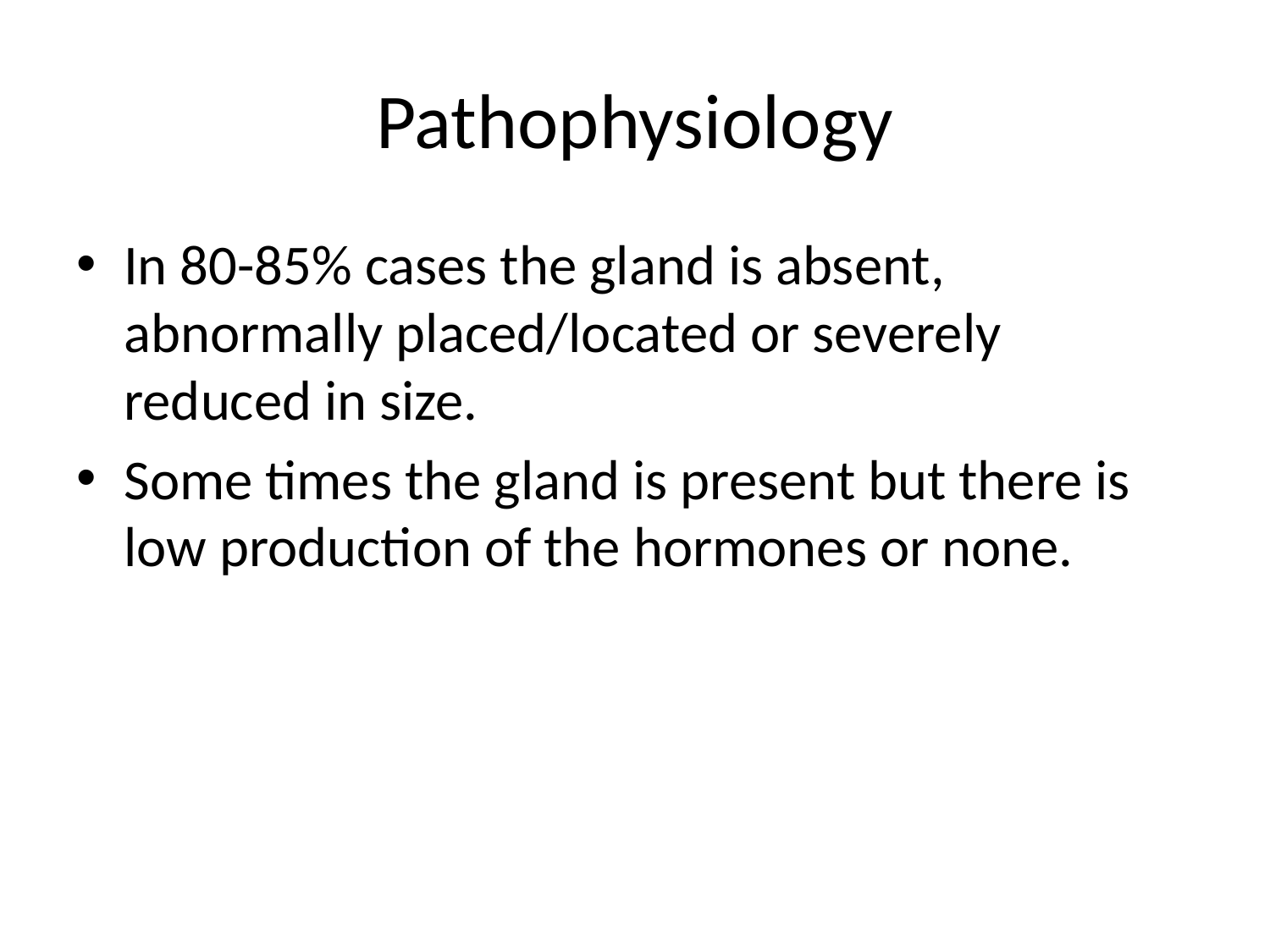

# Pathophysiology
In 80-85% cases the gland is absent, abnormally placed/located or severely reduced in size.
Some times the gland is present but there is low production of the hormones or none.